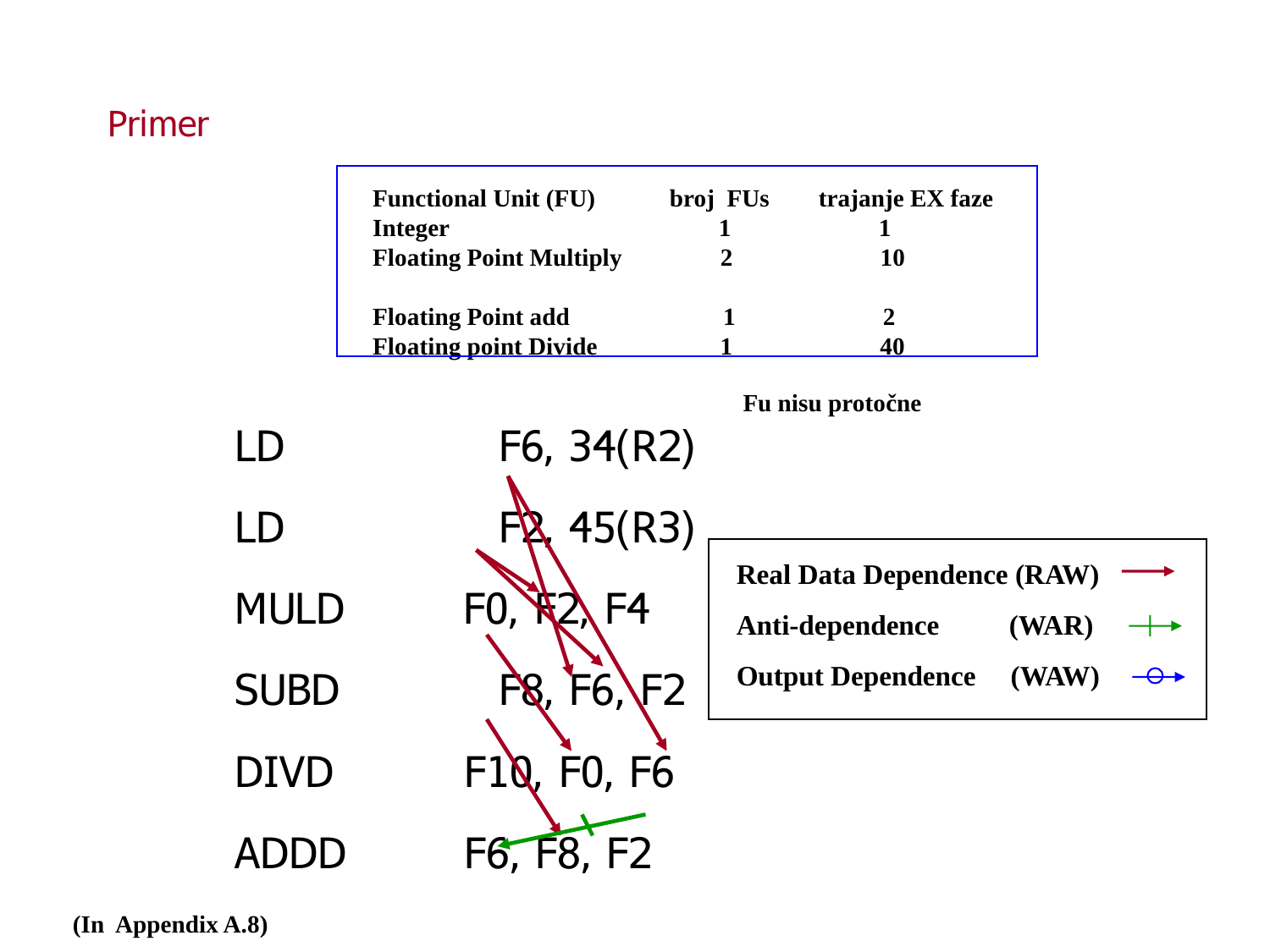

Primer

LD 	        F6, 34(R2)

LD 	        F2, 45(R3)

MULD         F0, F2, F4

SUBD	        F8, F6, F2

DIVD          F10, F0, F6

ADDD         F6, F8, F2

Functional Unit (FU)	       broj  FUs        trajanje EX faze
Integer		               1                        1
Floating Point Multiply                2                        10
Floating Point add                         1                        2
Floating point Divide                    1                        40
Fu nisu protočne

Real Data Dependence (RAW)

Anti-dependence          (WAR)

Output Dependence     (WAW)

(In  Appendix A.8)